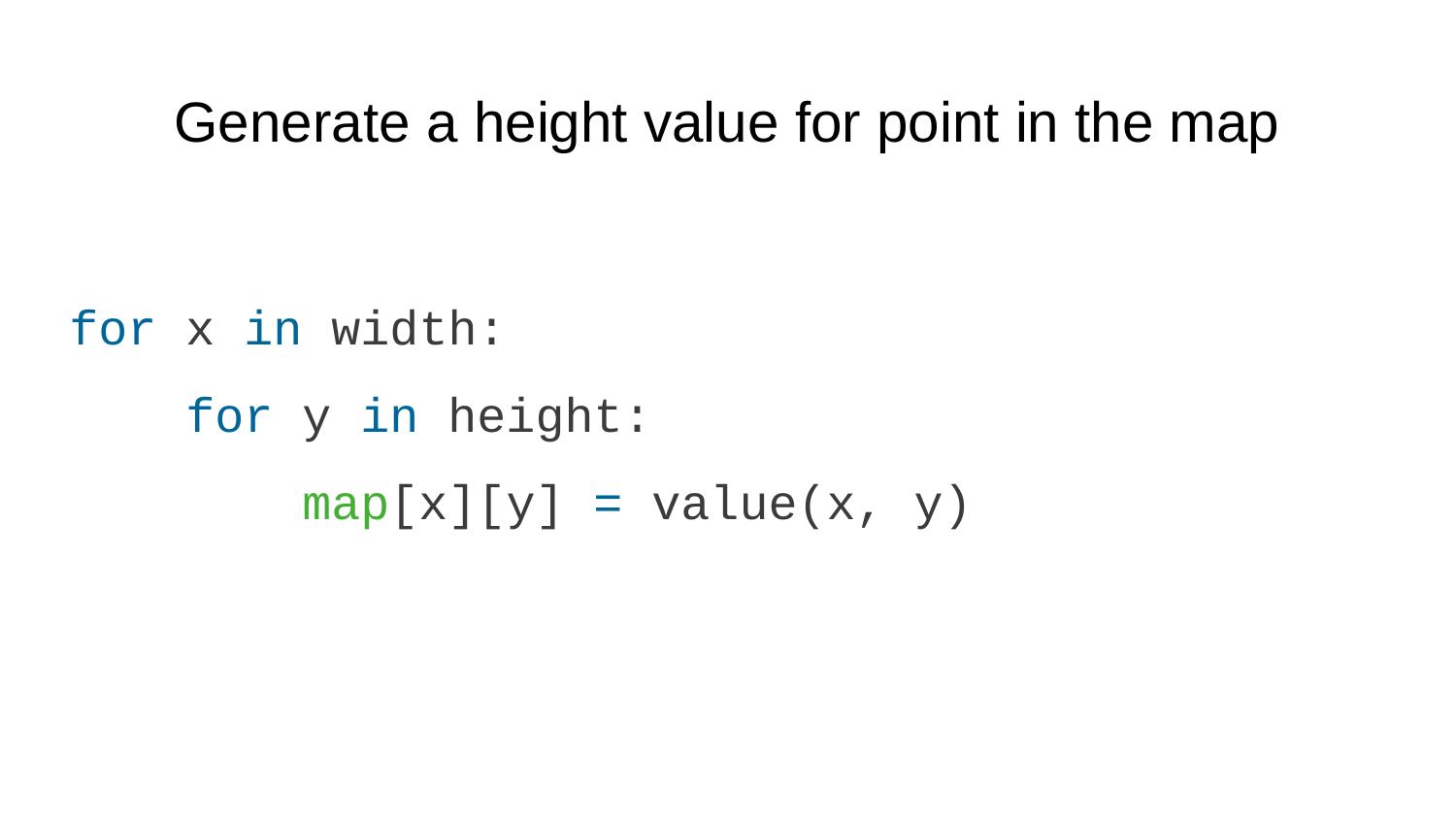

# Generate a height value for point in the map
for x in width:
    for y in height:
        map[x][y] = value(x, y)